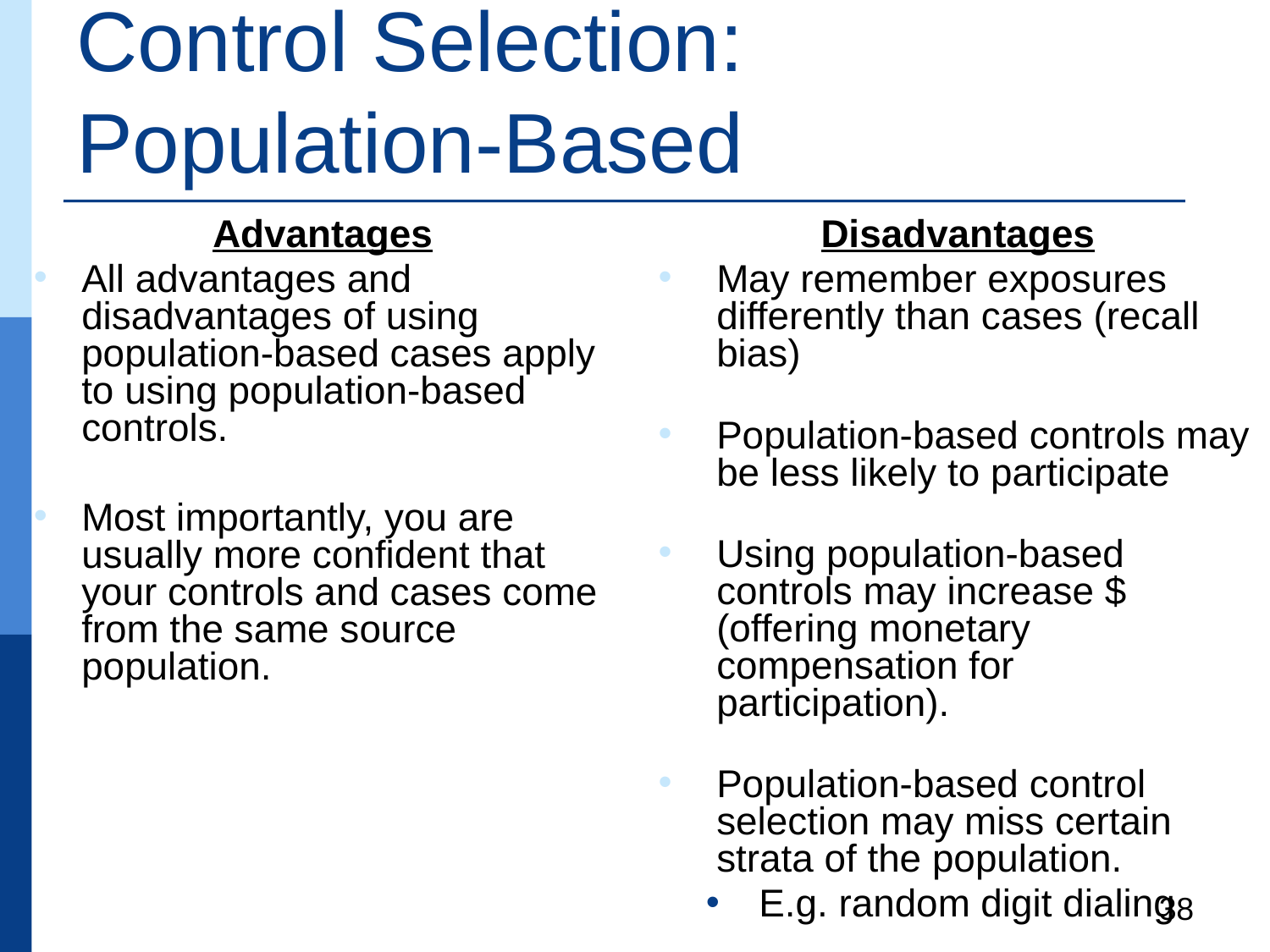

# Control Selection: Population-Based
Advantages
All advantages and disadvantages of using population-based cases apply to using population-based controls.

Most importantly, you are usually more confident that your controls and cases come from the same source population.

Disadvantages
May remember exposures differently than cases (recall bias)

Population-based controls may be less likely to participate

Using population-based controls may increase $ (offering monetary compensation for participation).

Population-based control selection may miss certain strata of the population.
E.g. random digit dialing
38